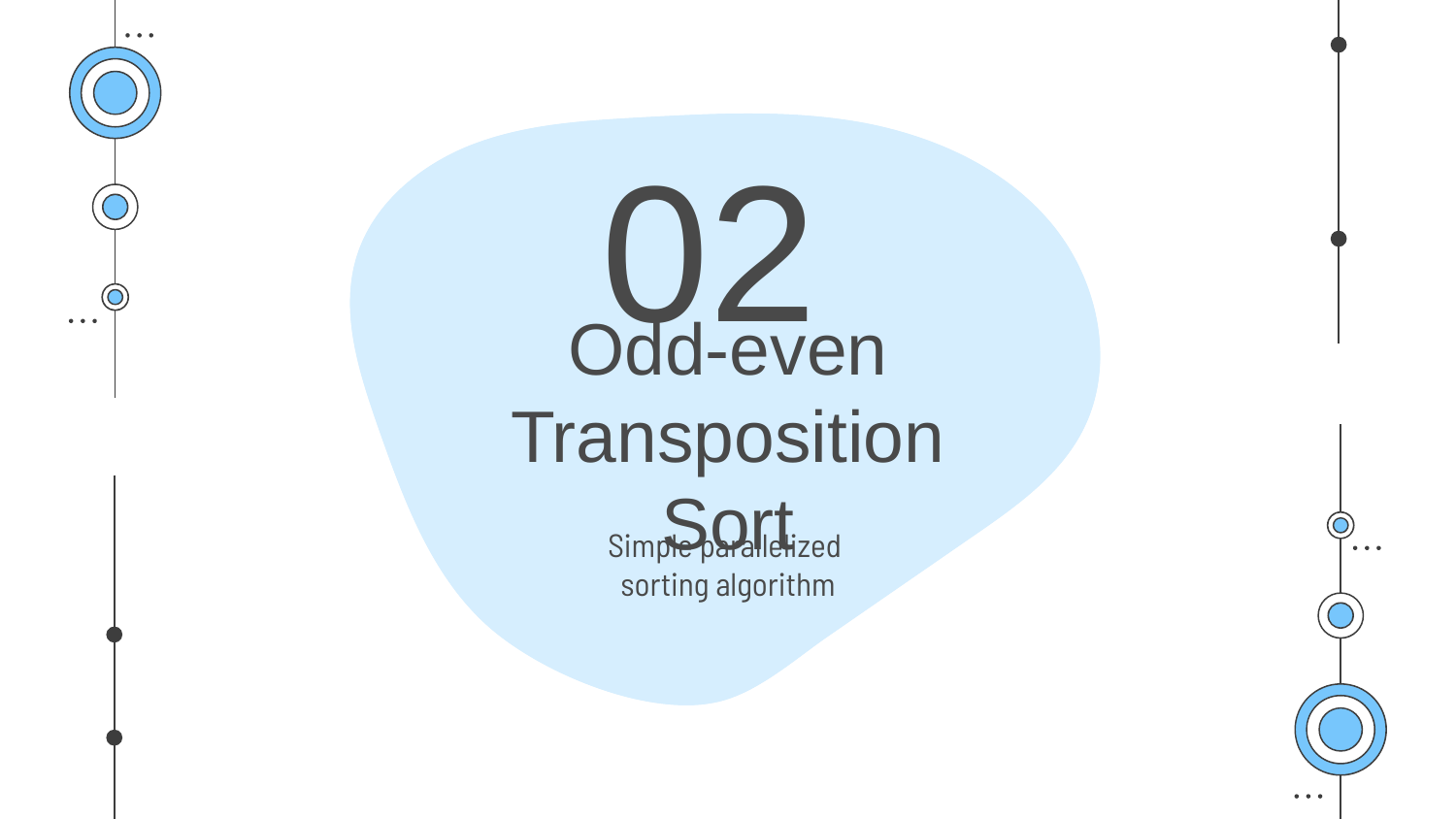

02
# Odd-even Transposition Sort
Simple parallelized
sorting algorithm